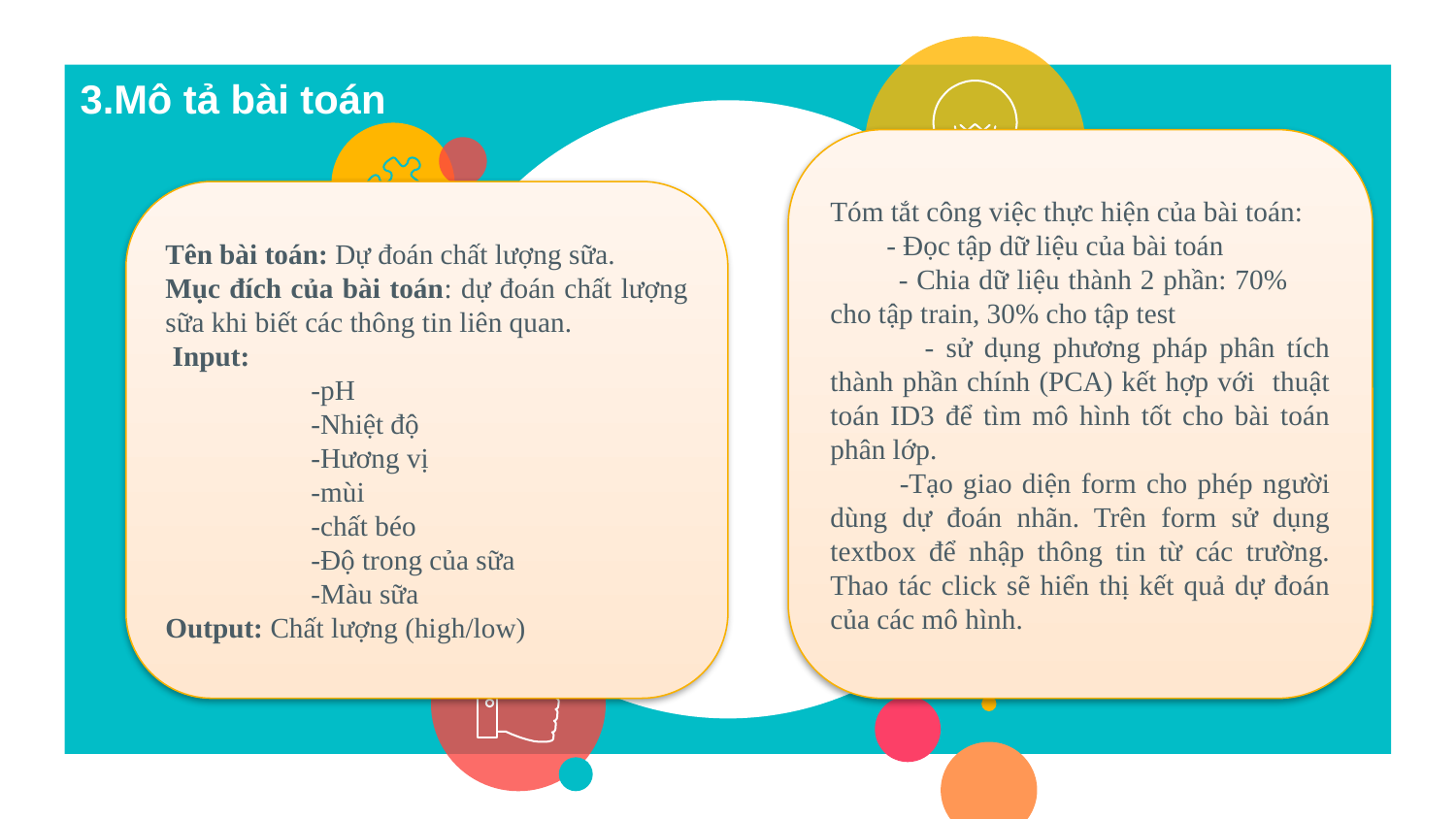

3.Mô tả bài toán
Tóm tắt công việc thực hiện của bài toán:
        - Đọc tập dữ liệu của bài toán
        - Chia dữ liệu thành 2 phần: 70%      cho tập train, 30% cho tập test
        - sử dụng phương pháp phân tích thành phần chính (PCA) kết hợp với  thuật toán ID3 để tìm mô hình tốt cho bài toán phân lớp.
       -Tạo giao diện form cho phép người dùng dự đoán nhãn. Trên form sử dụng textbox để nhập thông tin từ các trường. Thao tác click sẽ hiển thị kết quả dự đoán của các mô hình.
Tên bài toán: Dự đoán chất lượng sữa.
Mục đích của bài toán: dự đoán chất lượng sữa khi biết các thông tin liên quan.
 Input:
	-pH
	-Nhiệt độ
	-Hương vị
	-mùi
	-chất béo
	-Độ trong của sữa
	-Màu sữa
Output: Chất lượng (high/low)